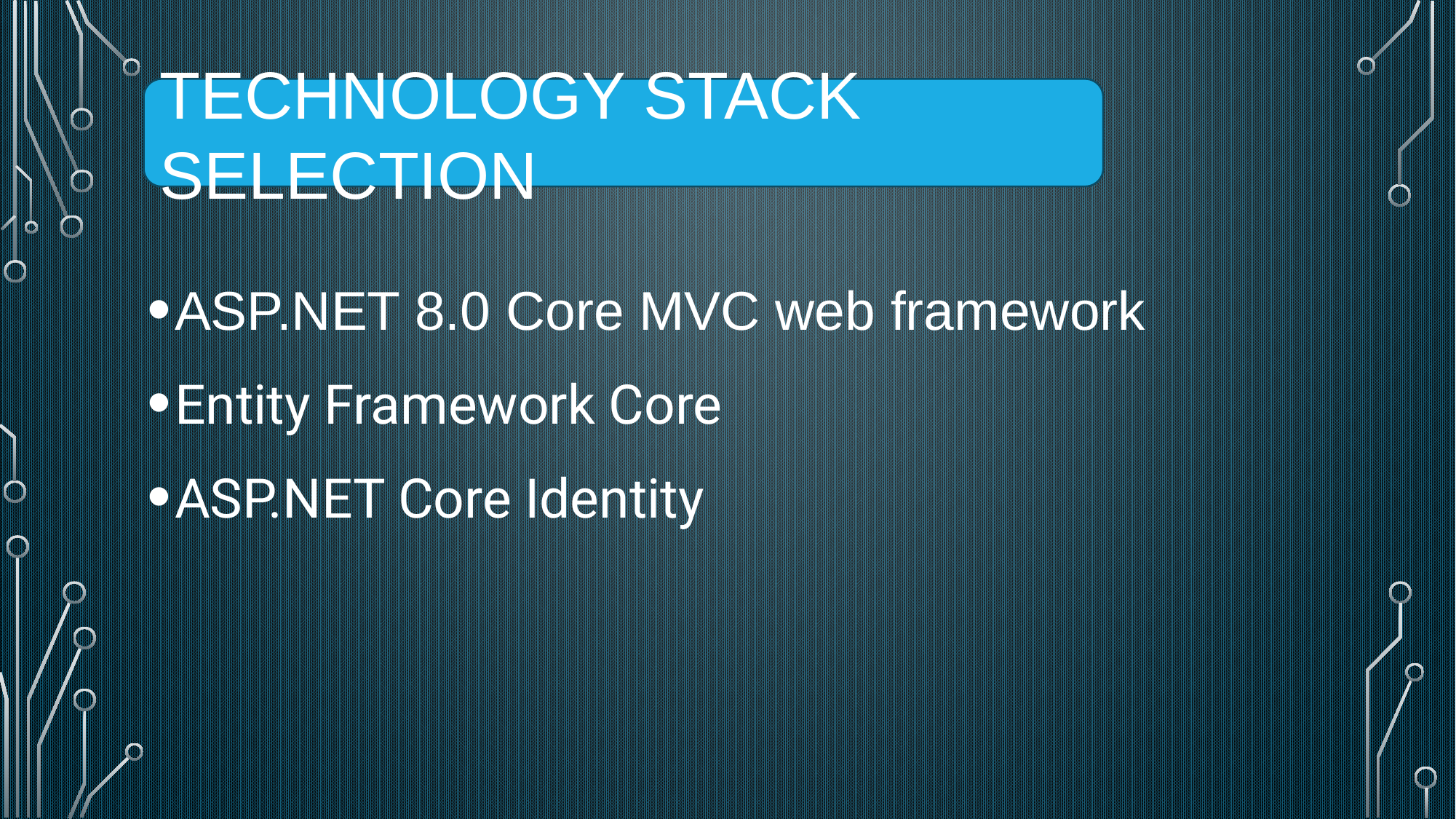

Technology Stack Selection
ASP.NET 8.0 Core MVC web framework
Entity Framework Core
ASP.NET Core Identity